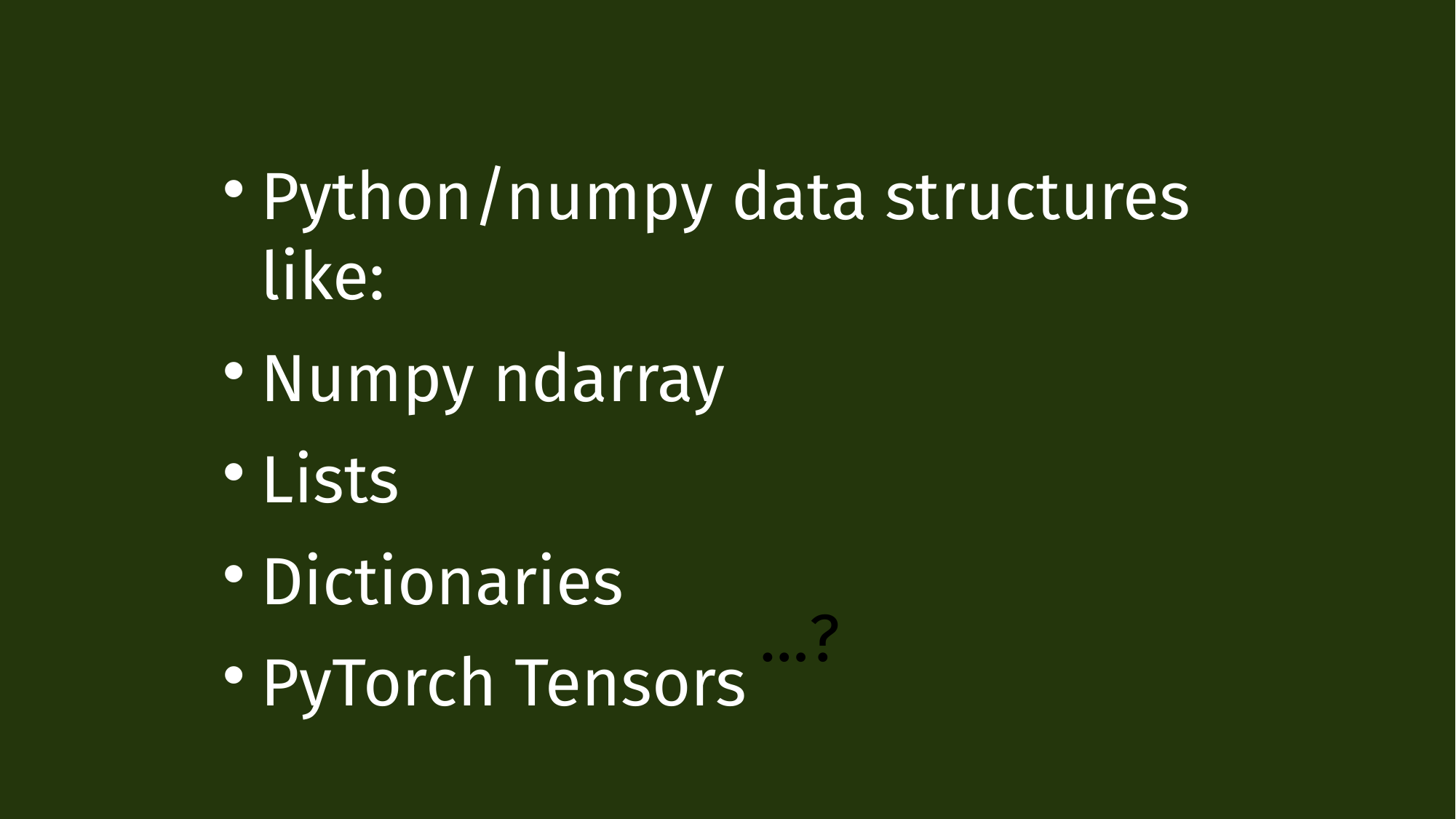

Python/numpy data structures like:
Numpy ndarray
Lists
Dictionaries
PyTorch Tensors
…?